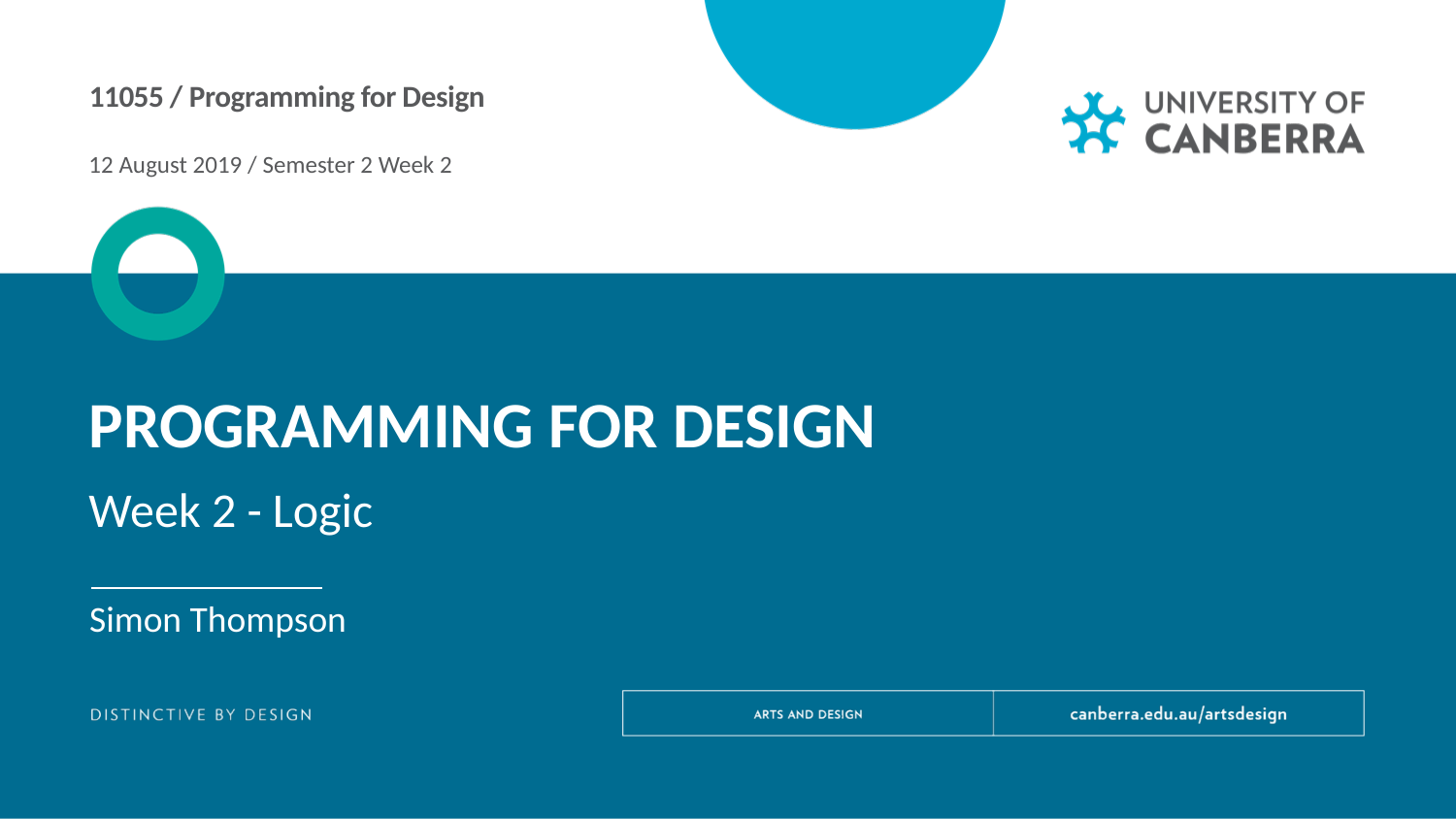

11055 / Programming for Design
12 August 2019 / Semester 2 Week 2
Programming for design
Week 2 - Logic
Simon Thompson